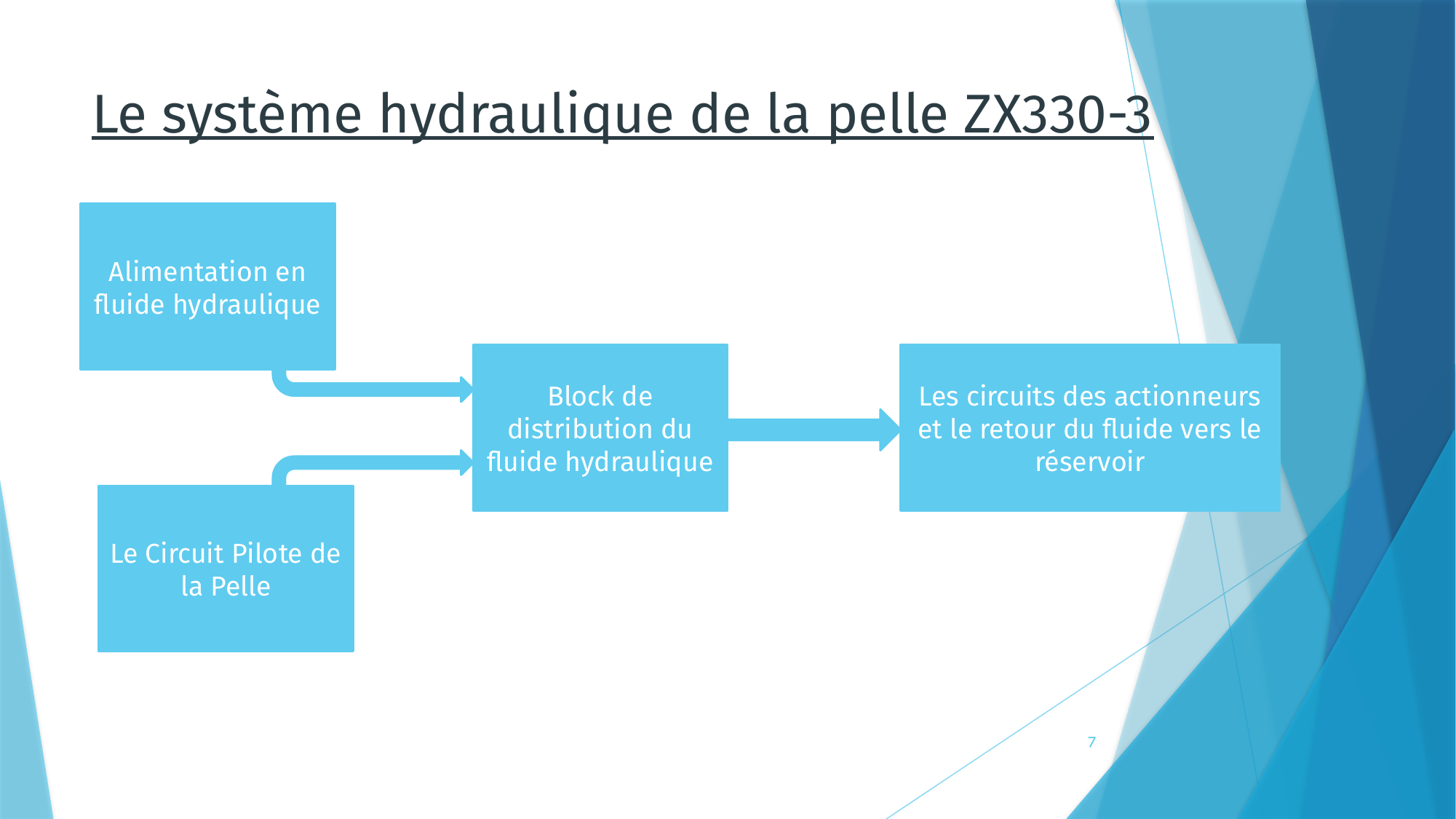

# Le système hydraulique de la pelle ZX330-3
Alimentation en fluide hydraulique
Block de distribution du fluide hydraulique
Les circuits des actionneurs et le retour du fluide vers le réservoir

Le Circuit Pilote de la Pelle
7